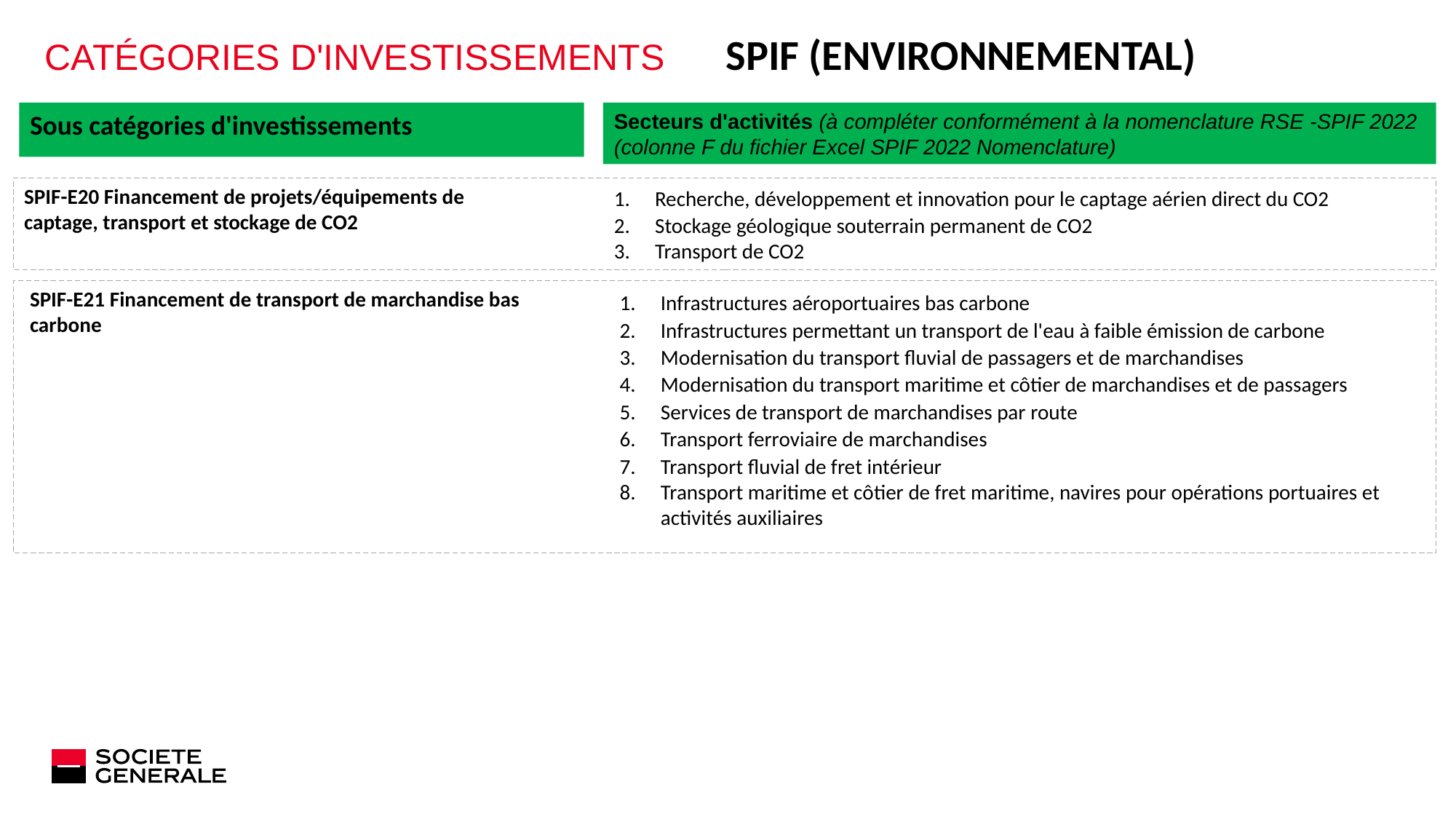

CatégorieS d'investissementS      SPIF (Environnemental)
Sous catégories d'investissements

Secteurs d'activités (à compléter conformément à la nomenclature RSE -SPIF 2022 (colonne F du fichier Excel SPIF 2022 Nomenclature)
SPIF-E20 Financement de projets/équipements de captage, transport et stockage de CO2

Recherche, développement et innovation pour le captage aérien direct du CO2
Stockage géologique souterrain permanent de CO2
Transport de CO2
SPIF-E21 Financement de transport de marchandise bas carbone

Infrastructures aéroportuaires bas carbone
Infrastructures permettant un transport de l'eau à faible émission de carbone
Modernisation du transport fluvial de passagers et de marchandises
Modernisation du transport maritime et côtier de marchandises et de passagers
Services de transport de marchandises par route
Transport ferroviaire de marchandises
Transport fluvial de fret intérieur
Transport maritime et côtier de fret maritime, navires pour opérations portuaires et activités auxiliaires